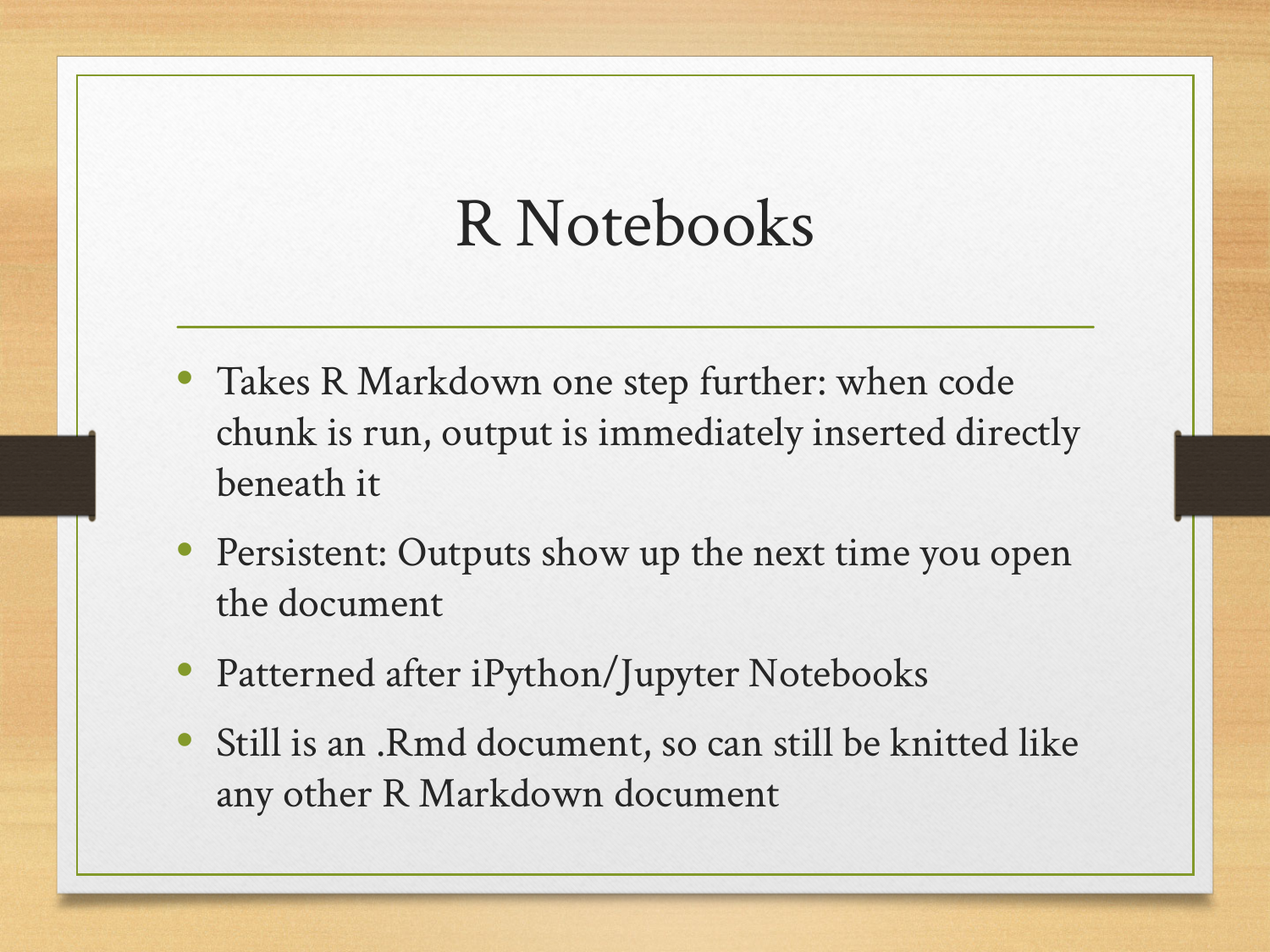

# R Notebooks
Takes R Markdown one step further: when code chunk is run, output is immediately inserted directly beneath it
Persistent: Outputs show up the next time you open the document
Patterned after iPython/Jupyter Notebooks
Still is an .Rmd document, so can still be knitted like any other R Markdown document